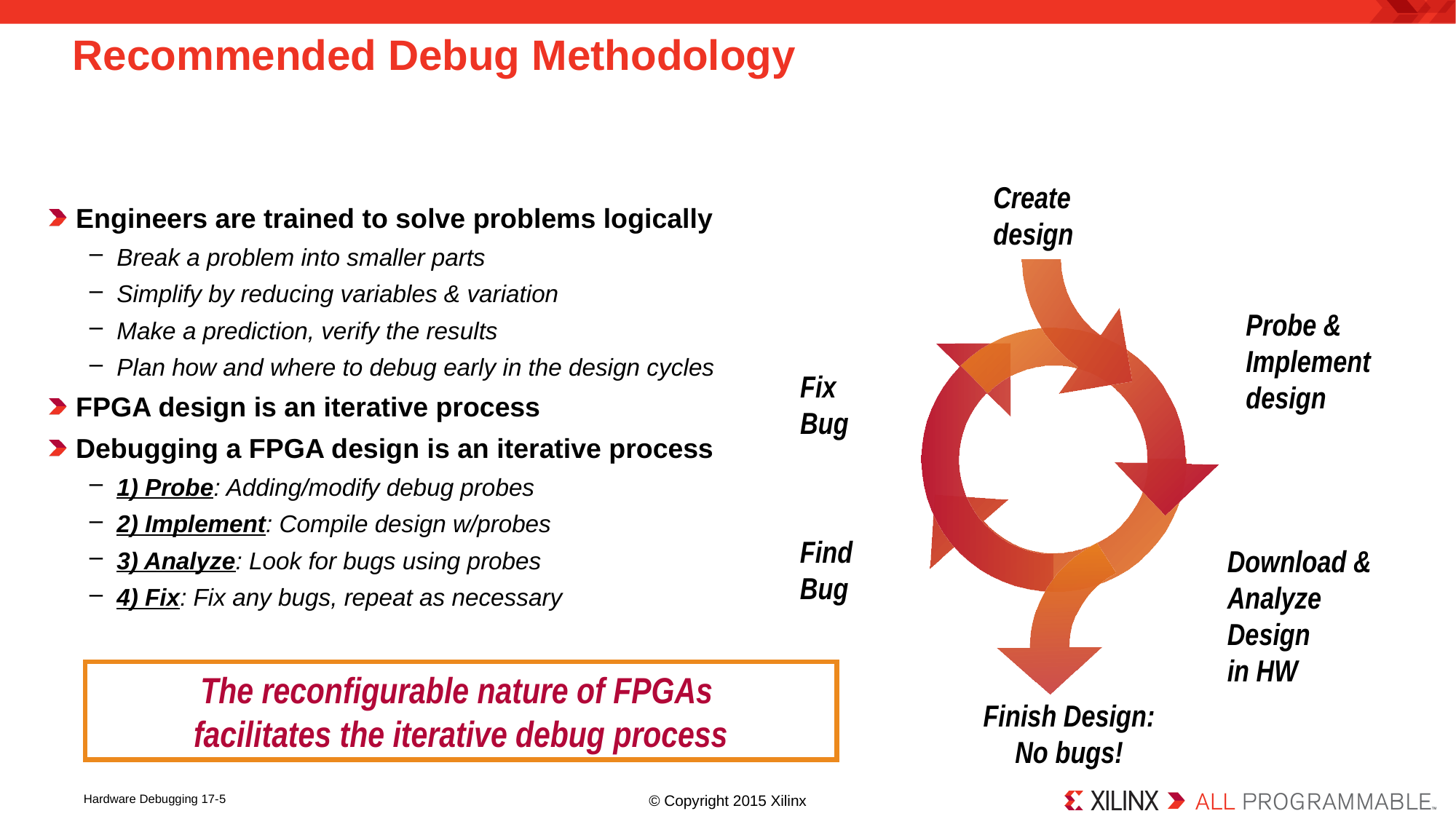

# Recommended Debug Methodology

Create
design
Engineers are trained to solve problems logically
Break a problem into smaller parts
Simplify by reducing variables & variation
Make a prediction, verify the results
Plan how and where to debug early in the design cycles
FPGA design is an iterative process
Debugging a FPGA design is an iterative process
1) Probe: Adding/modify debug probes
2) Implement: Compile design w/probes
3) Analyze: Look for bugs using probes
4) Fix: Fix any bugs, repeat as necessary
Probe &
Implement
design

Fix
Bug
Find
Bug
Download &
Analyze
Design
in HW
The reconfigurable nature of FPGAs
facilitates the iterative debug process
Finish Design:
No bugs!
© Copyright 2015 Xilinx
Hardware Debugging 17-5